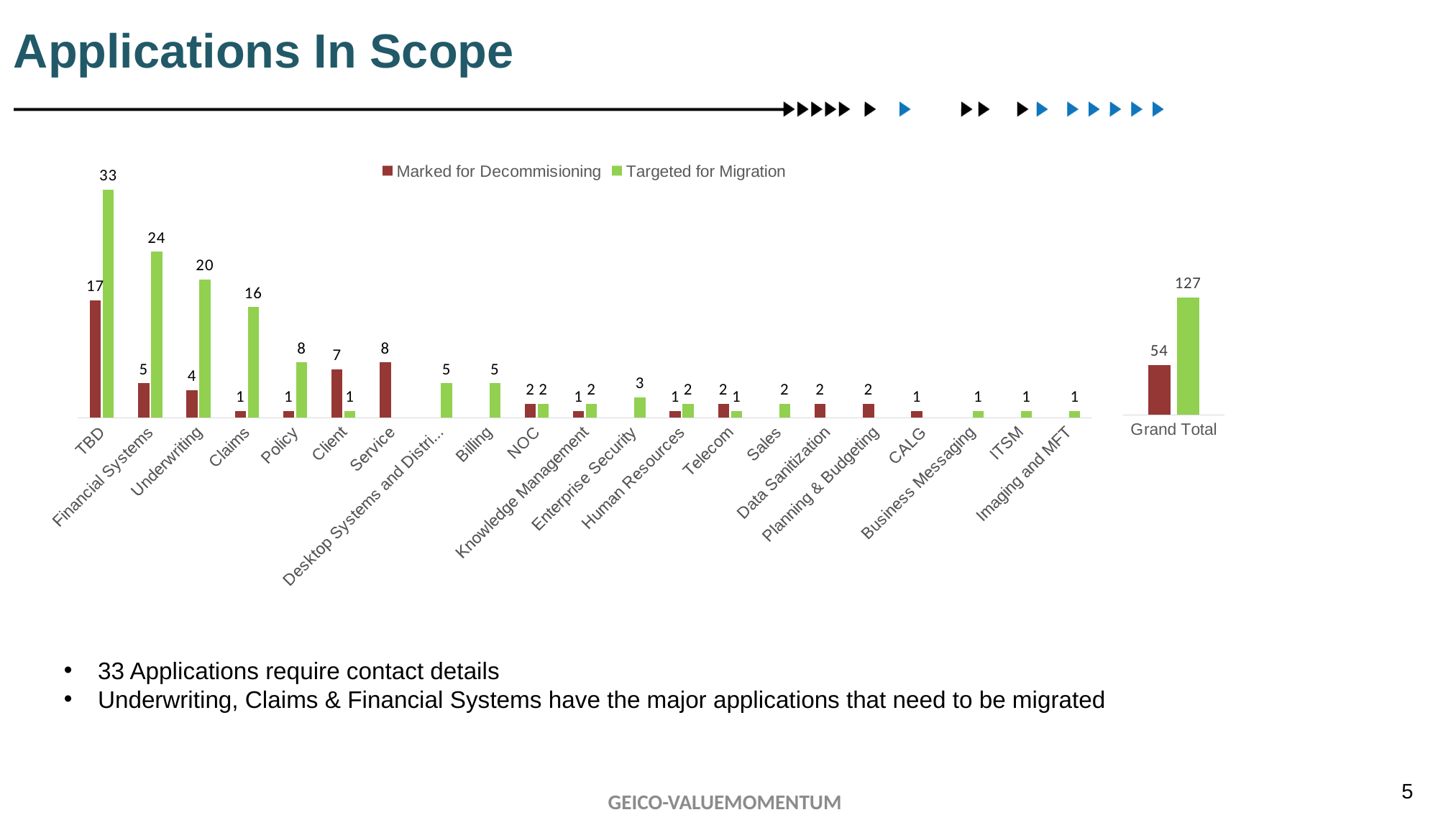

Applications In Scope

### Chart

| Category | Marked for Decommisioning | Targeted for Migration |
|---|---|---|
| TBD | 17.0 | 33.0 |
| Financial Systems | 5.0 | 24.0 |
| Underwriting | 4.0 | 20.0 |
| Claims | 1.0 | 16.0 |
| Policy | 1.0 | 8.0 |
| Client | 7.0 | 1.0 |
| Service | 8.0 | None |
| Desktop Systems and Distribution | None | 5.0 |
| Billing | None | 5.0 |
| NOC | 2.0 | 2.0 |
| Knowledge Management | 1.0 | 2.0 |
| Enterprise Security | None | 3.0 |
| Human Resources | 1.0 | 2.0 |
| Telecom | 2.0 | 1.0 |
| Sales | None | 2.0 |
| Data Sanitization | 2.0 | None |
| Planning & Budgeting | 2.0 | None |
| CALG | 1.0 | None |
| Business Messaging | None | 1.0 |
| ITSM | None | 1.0 |
| Imaging and MFT | None | 1.0 |

### Chart

| Category |  |  |
|---|---|---|
| Grand Total | 54.0 | 127.0 |
33 Applications require contact details
Underwriting, Claims & Financial Systems have the major applications that need to be migrated
GEICO-VALUEMOMENTUM